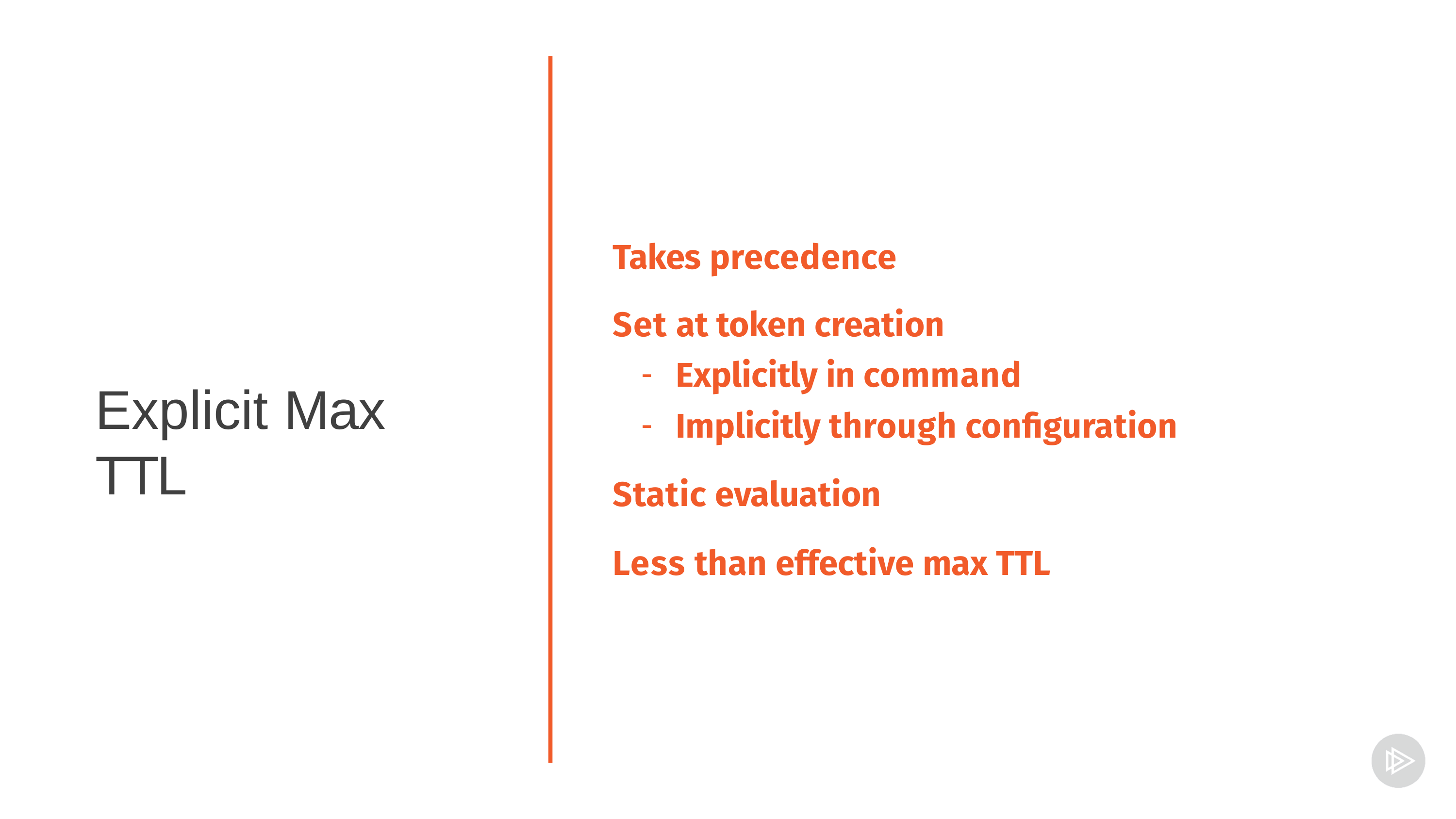

# Takes precedence
Set at token creation
Explicitly in command
Implicitly through configuration
Static evaluation
Less than effective max TTL
Explicit Max TTL